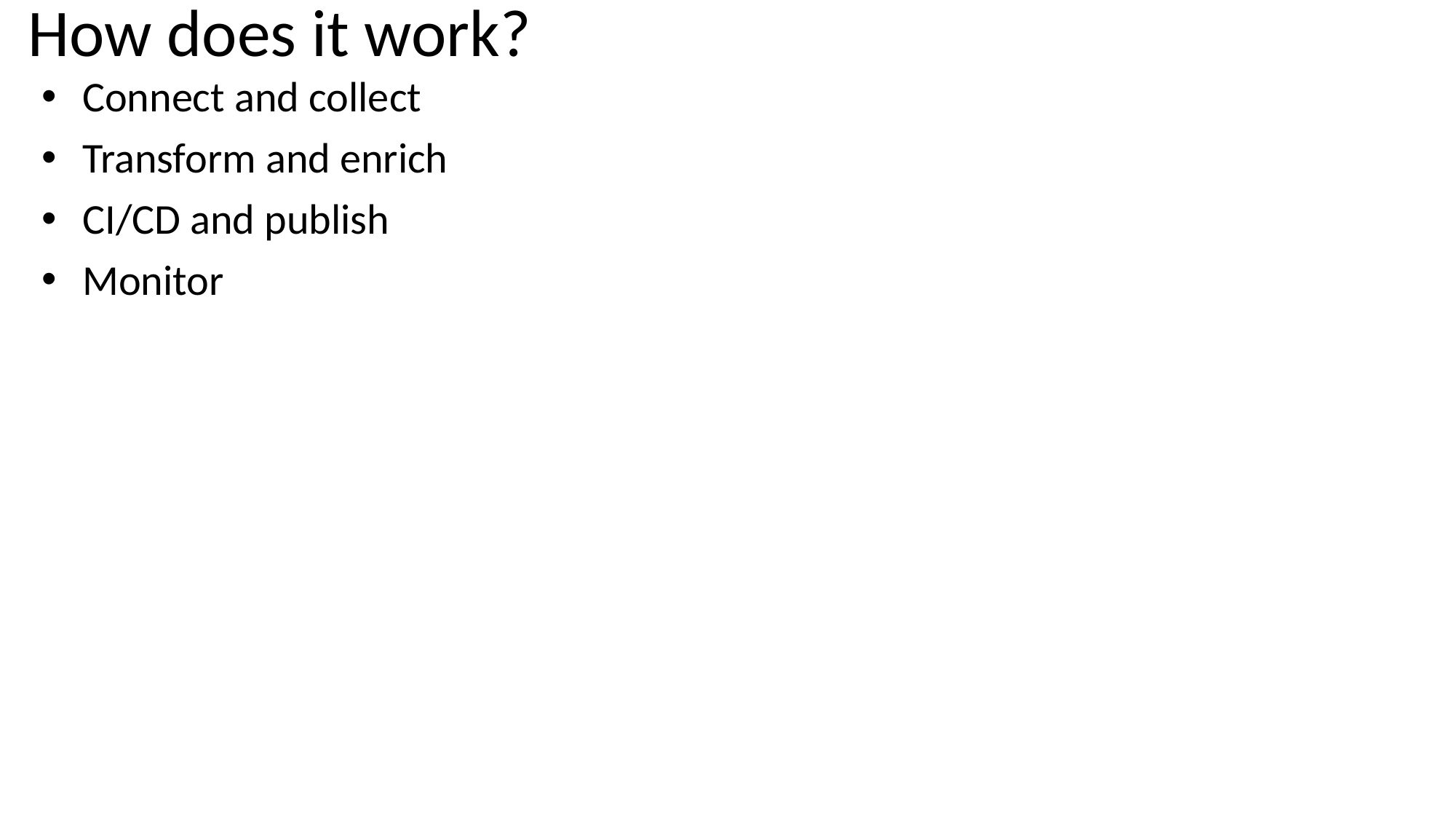

# How does it work?
Connect and collect
Transform and enrich
CI/CD and publish
Monitor